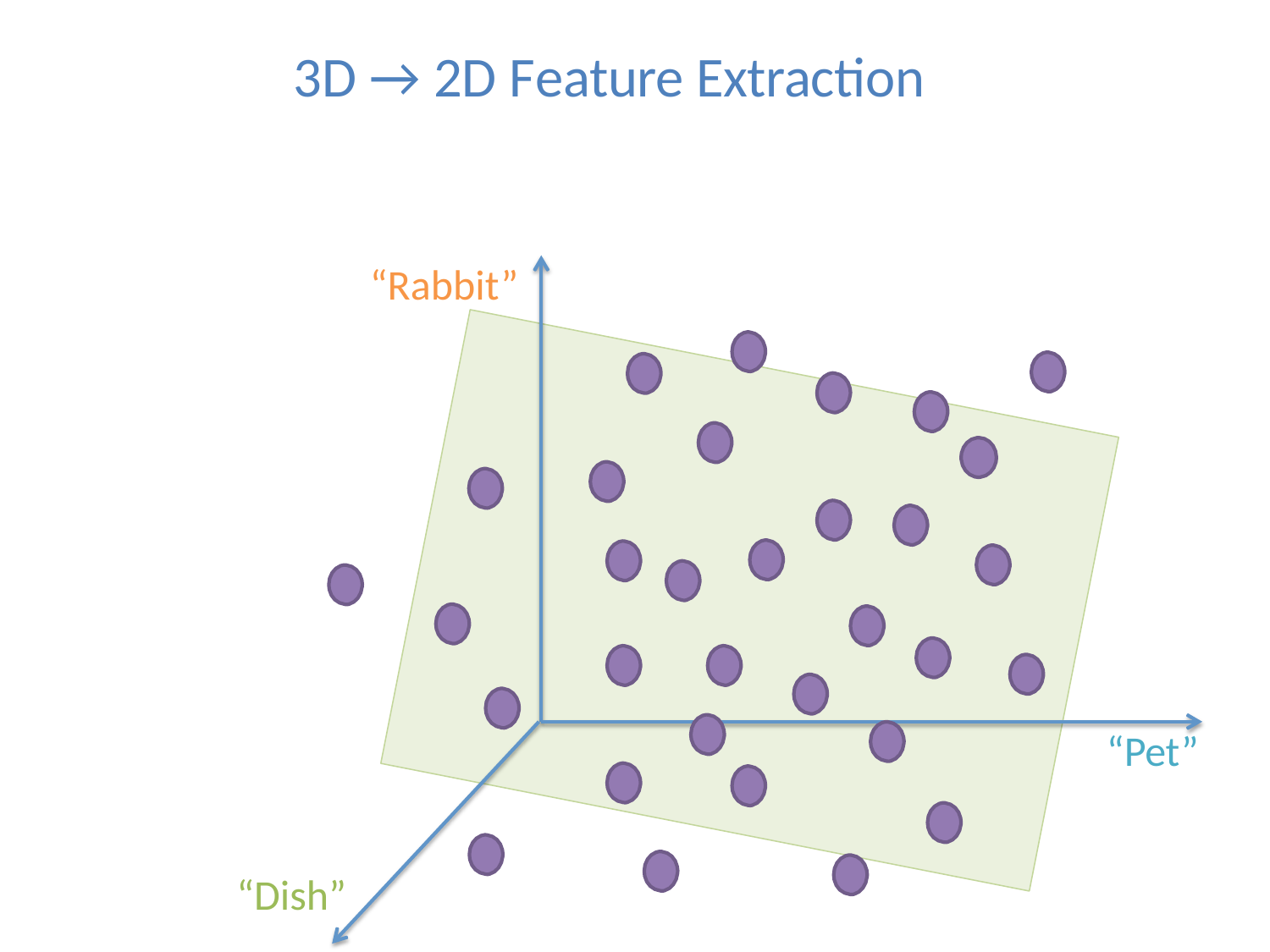

# 3D → 2D Feature Extraction

“Rabbit”

“Pet”

“Dish”